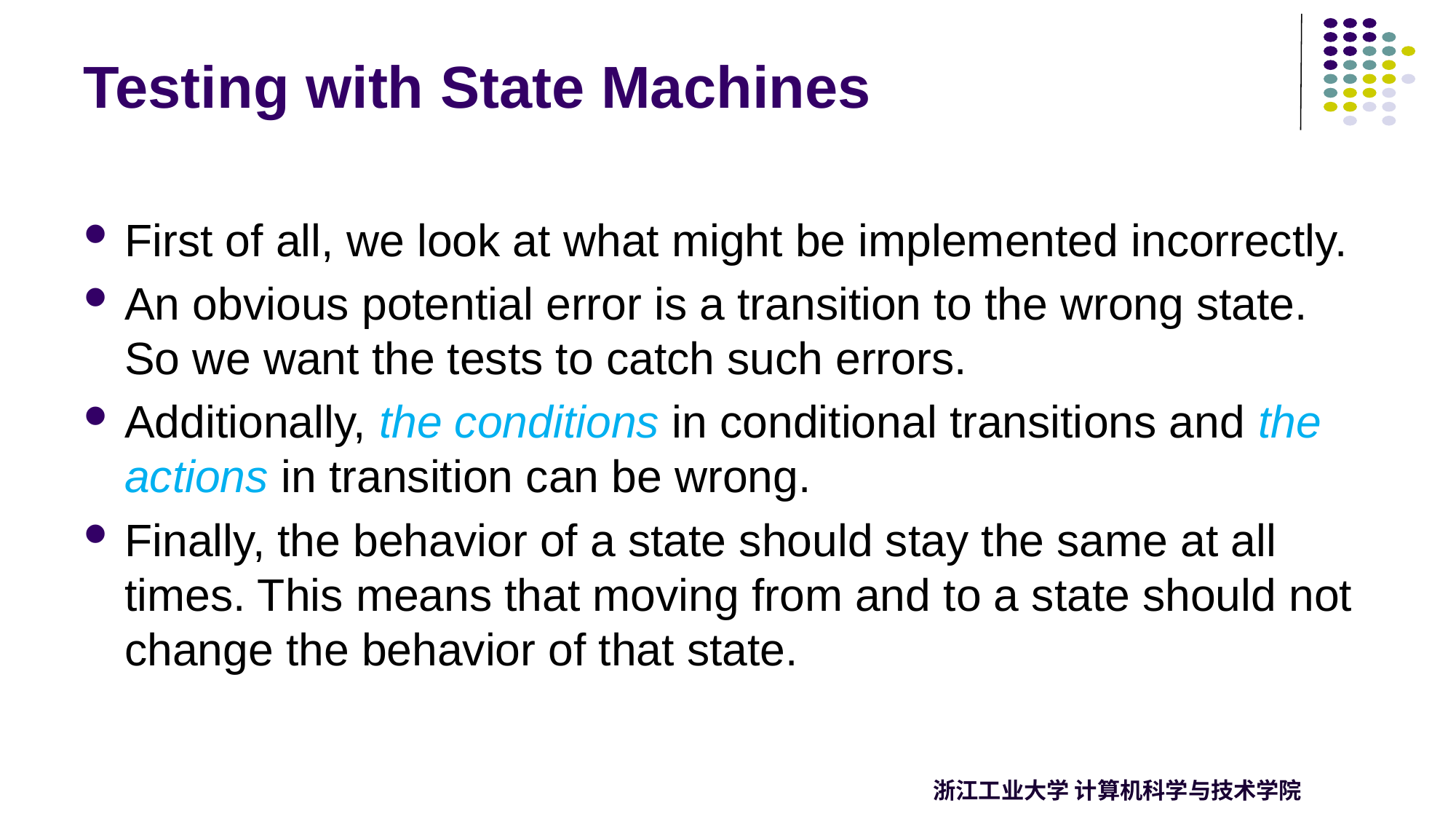

# Testing with State Machines
First of all, we look at what might be implemented incorrectly.
An obvious potential error is a transition to the wrong state. So we want the tests to catch such errors.
Additionally, the conditions in conditional transitions and the actions in transition can be wrong.
Finally, the behavior of a state should stay the same at all times. This means that moving from and to a state should not change the behavior of that state.